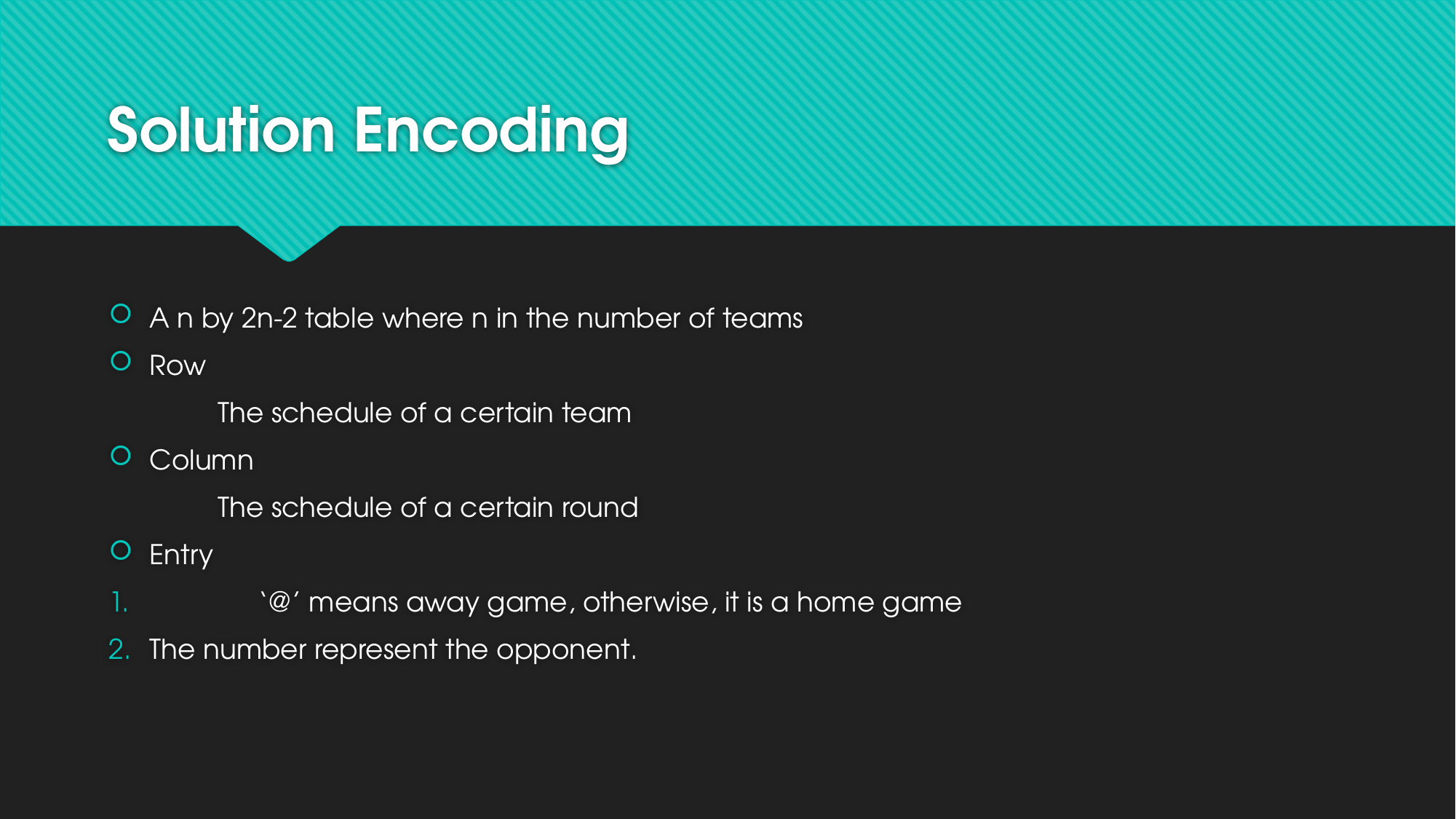

# Solution Encoding
A n by 2n-2 table where n in the number of teams
Row
	The schedule of a certain team
Column
	The schedule of a certain round
Entry
	‘@’ means away game, otherwise, it is a home game
The number represent the opponent.